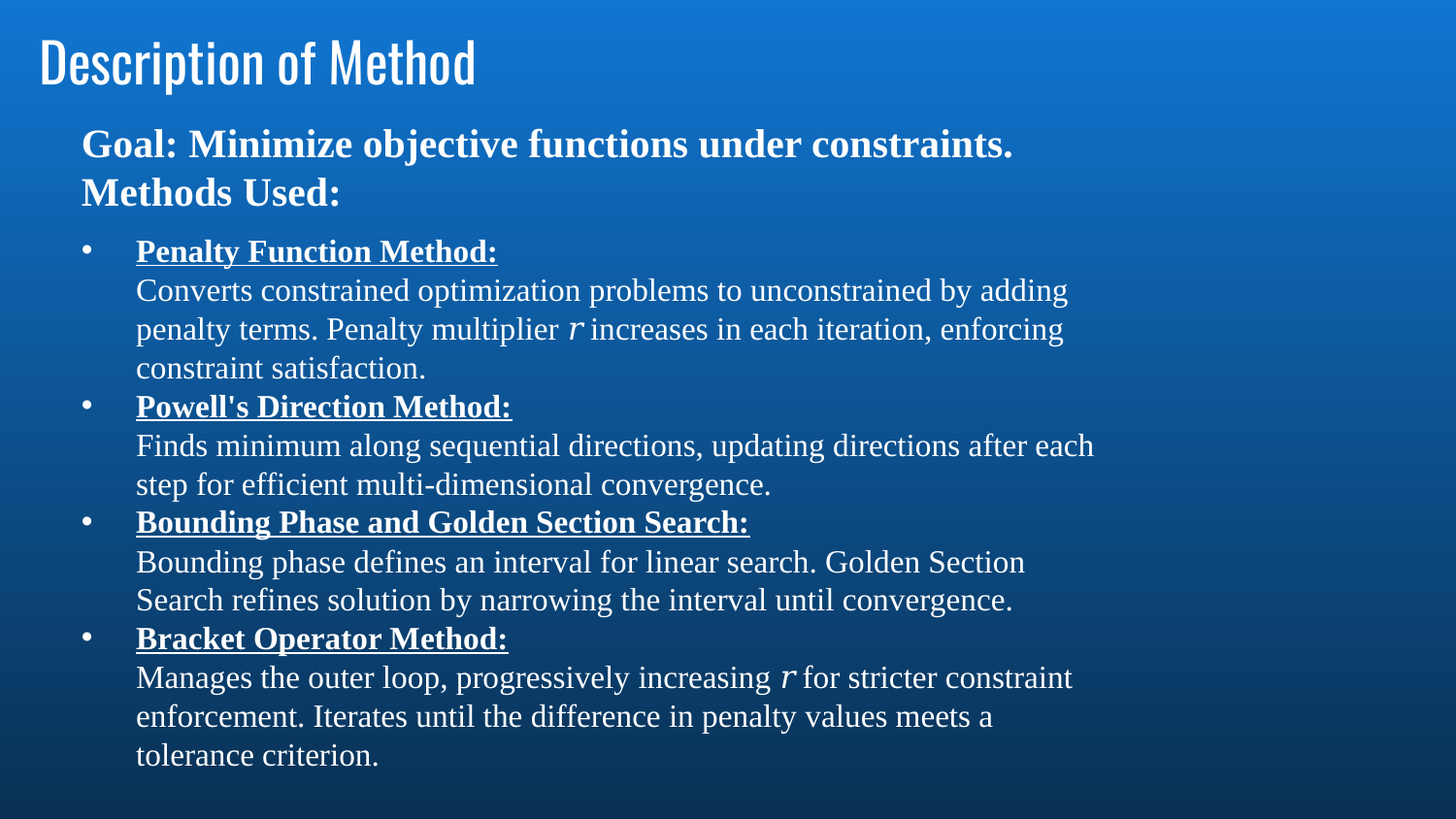

Description of Method
Goal: Minimize objective functions under constraints.
Methods Used:
Penalty Function Method:
Converts constrained optimization problems to unconstrained by adding penalty terms. Penalty multiplier 𝑟 increases in each iteration, enforcing constraint satisfaction.
Powell's Direction Method:
Finds minimum along sequential directions, updating directions after each step for efficient multi-dimensional convergence.
Bounding Phase and Golden Section Search:
Bounding phase defines an interval for linear search. Golden Section Search refines solution by narrowing the interval until convergence.
Bracket Operator Method:
Manages the outer loop, progressively increasing 𝑟 for stricter constraint enforcement. Iterates until the difference in penalty values meets a tolerance criterion.